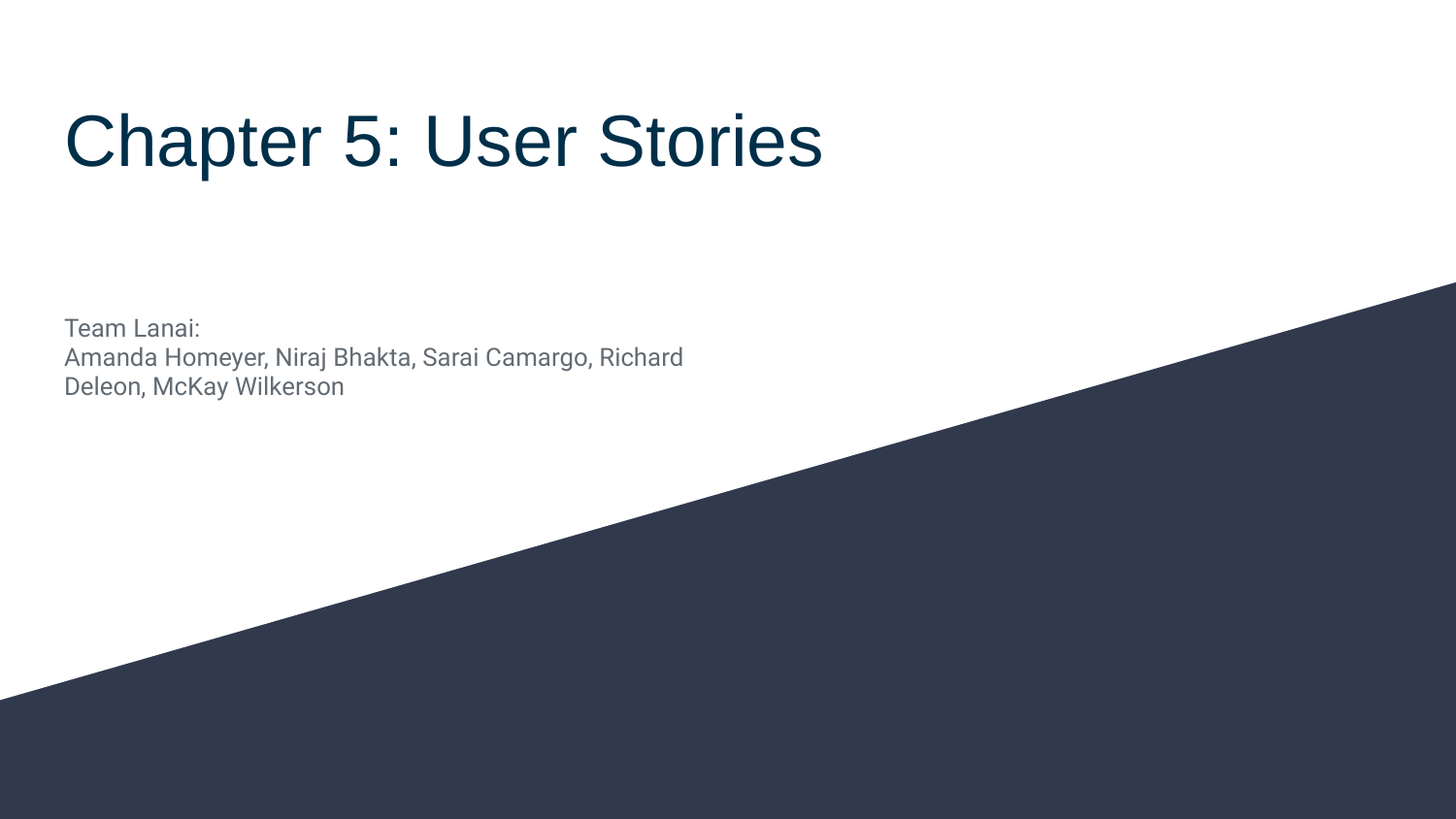

# Chapter 5: User Stories
Team Lanai:
Amanda Homeyer, Niraj Bhakta, Sarai Camargo, Richard Deleon, McKay Wilkerson